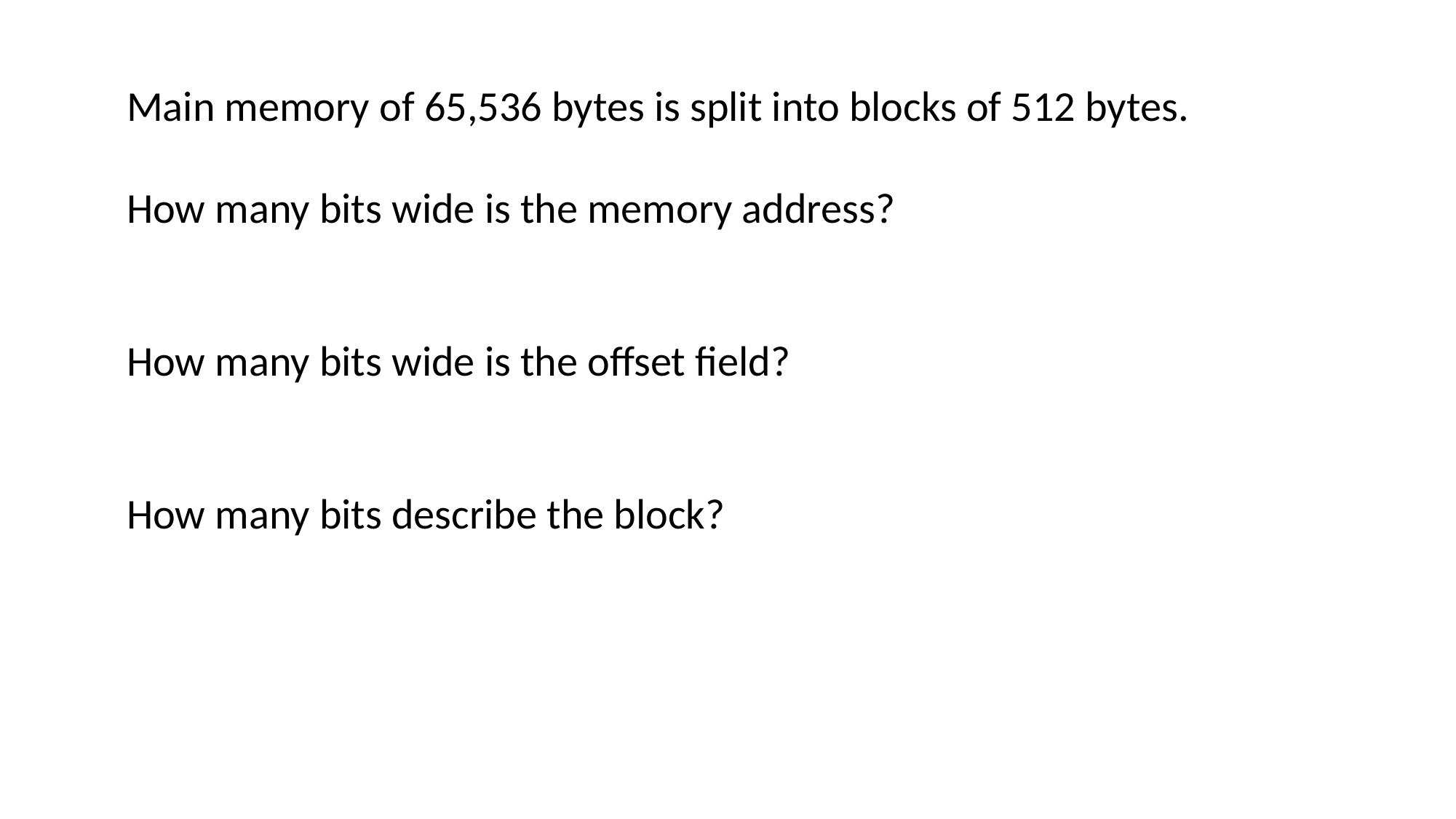

# Example Problem 4
Main memory of 65,536 bytes is split into blocks of 512 bytes.

How many bits wide is the memory address?

How many bits wide is the offset field?

How many bits describe the block?